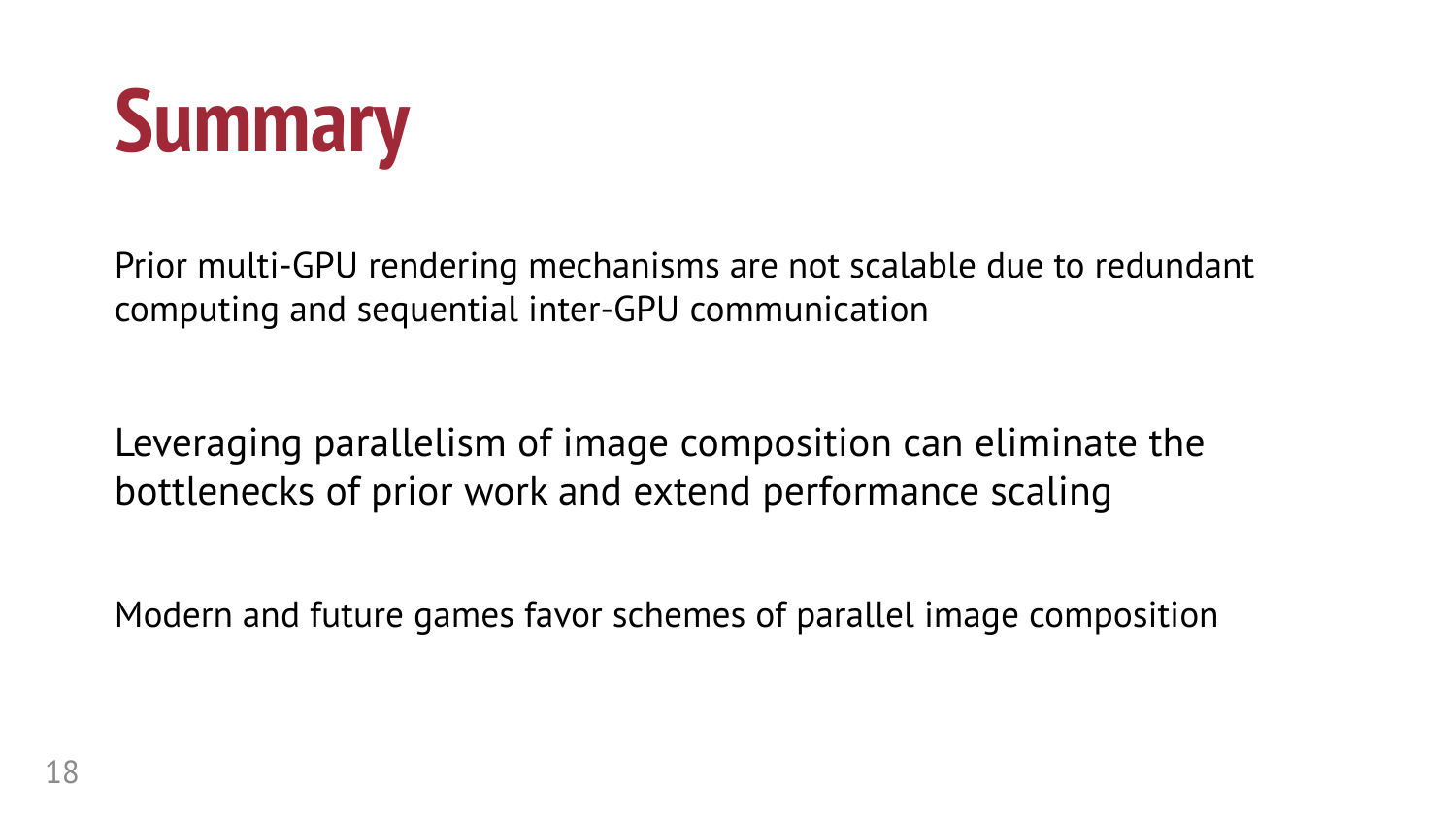

# Summary
Prior multi-GPU rendering mechanisms are not scalable due to redundant computing and sequential inter-GPU communication
Leveraging parallelism of image composition can eliminate the bottlenecks of prior work and extend performance scaling
Modern and future games favor schemes of parallel image composition